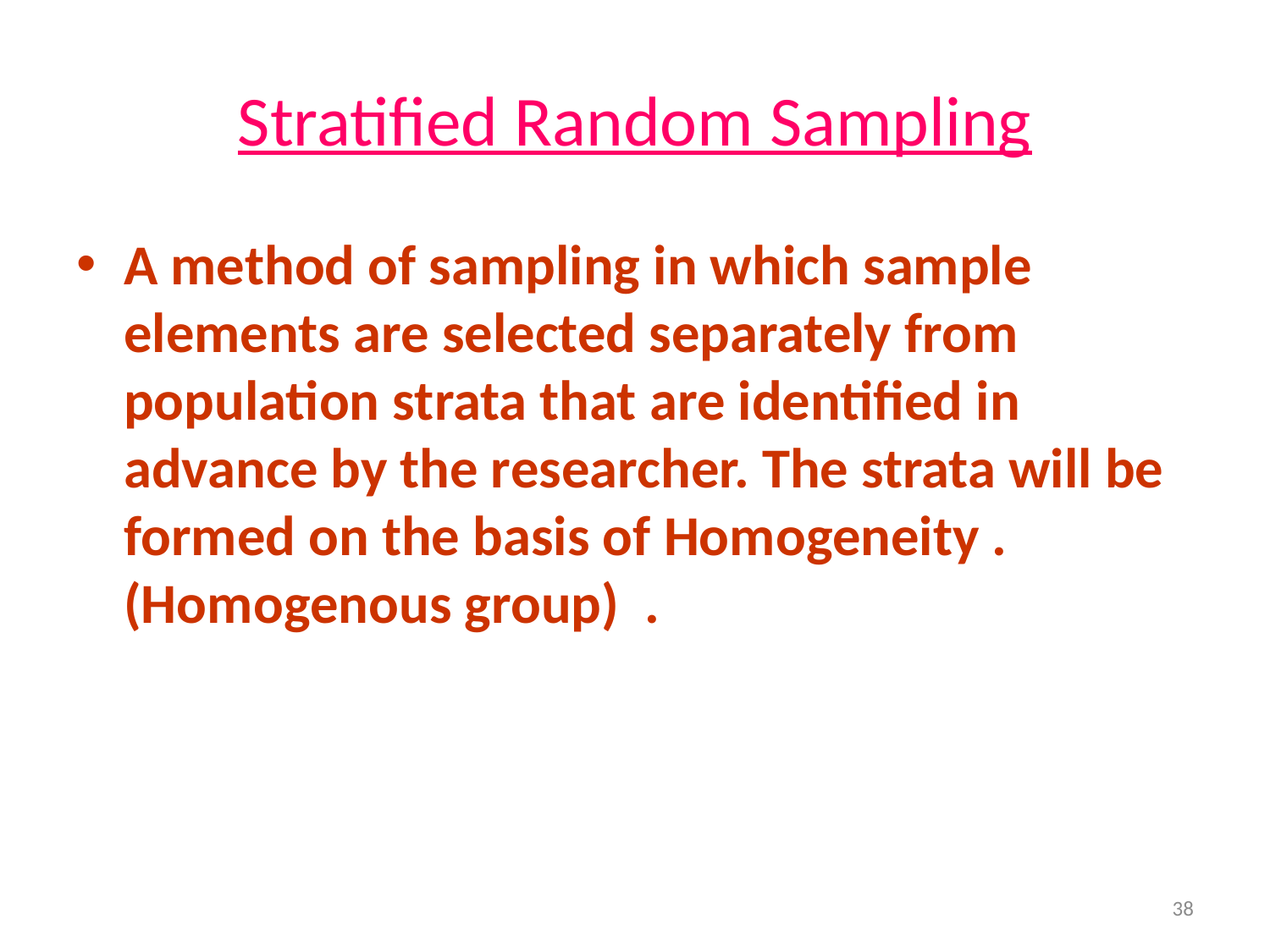

# Stratified Random Sampling
A method of sampling in which sample elements are selected separately from population strata that are identified in advance by the researcher. The strata will be formed on the basis of Homogeneity .(Homogenous group)  .
38